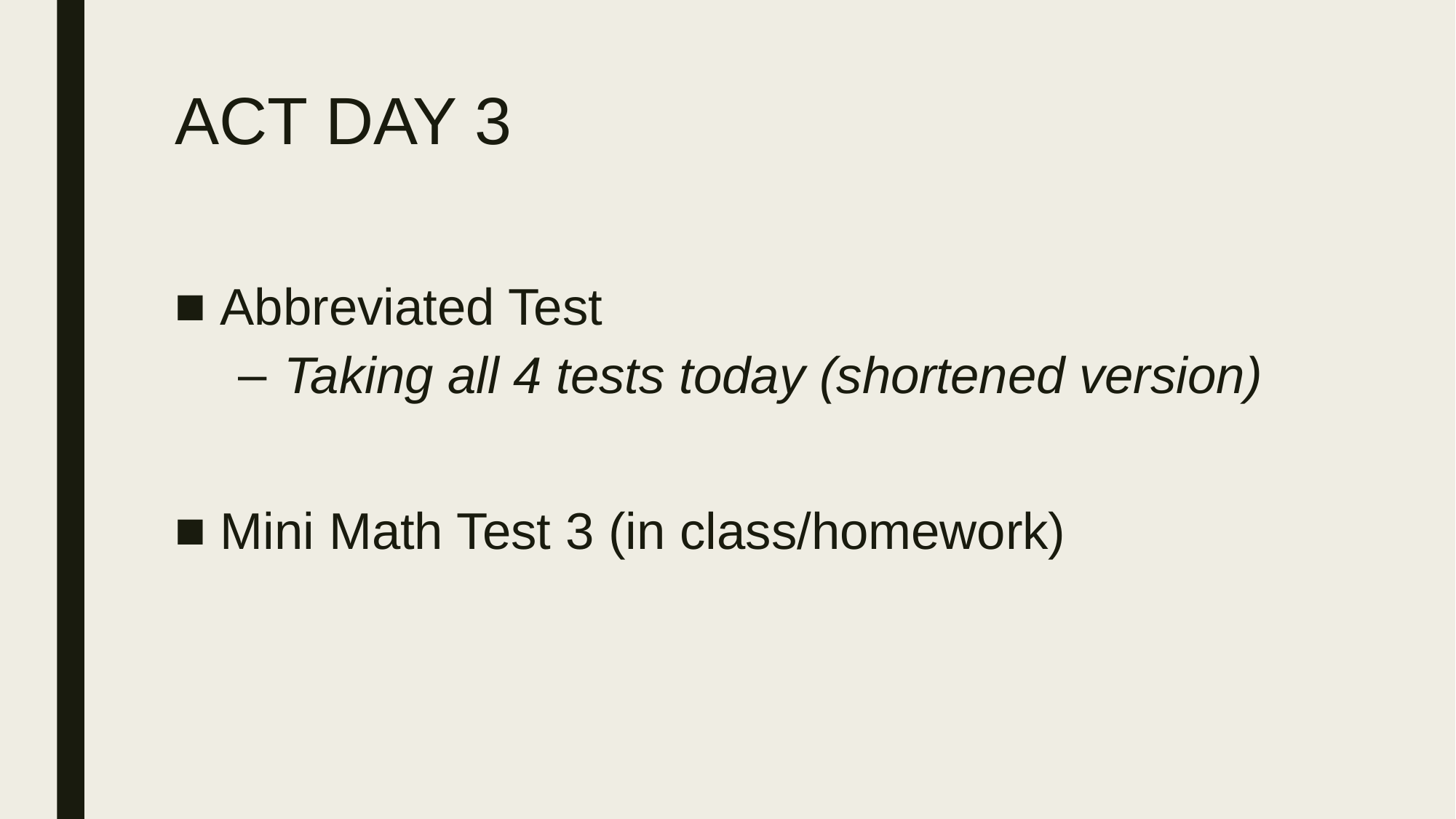

# ACT DAY 3
Abbreviated Test
Taking all 4 tests today (shortened version)

Mini Math Test 3 (in class/homework)